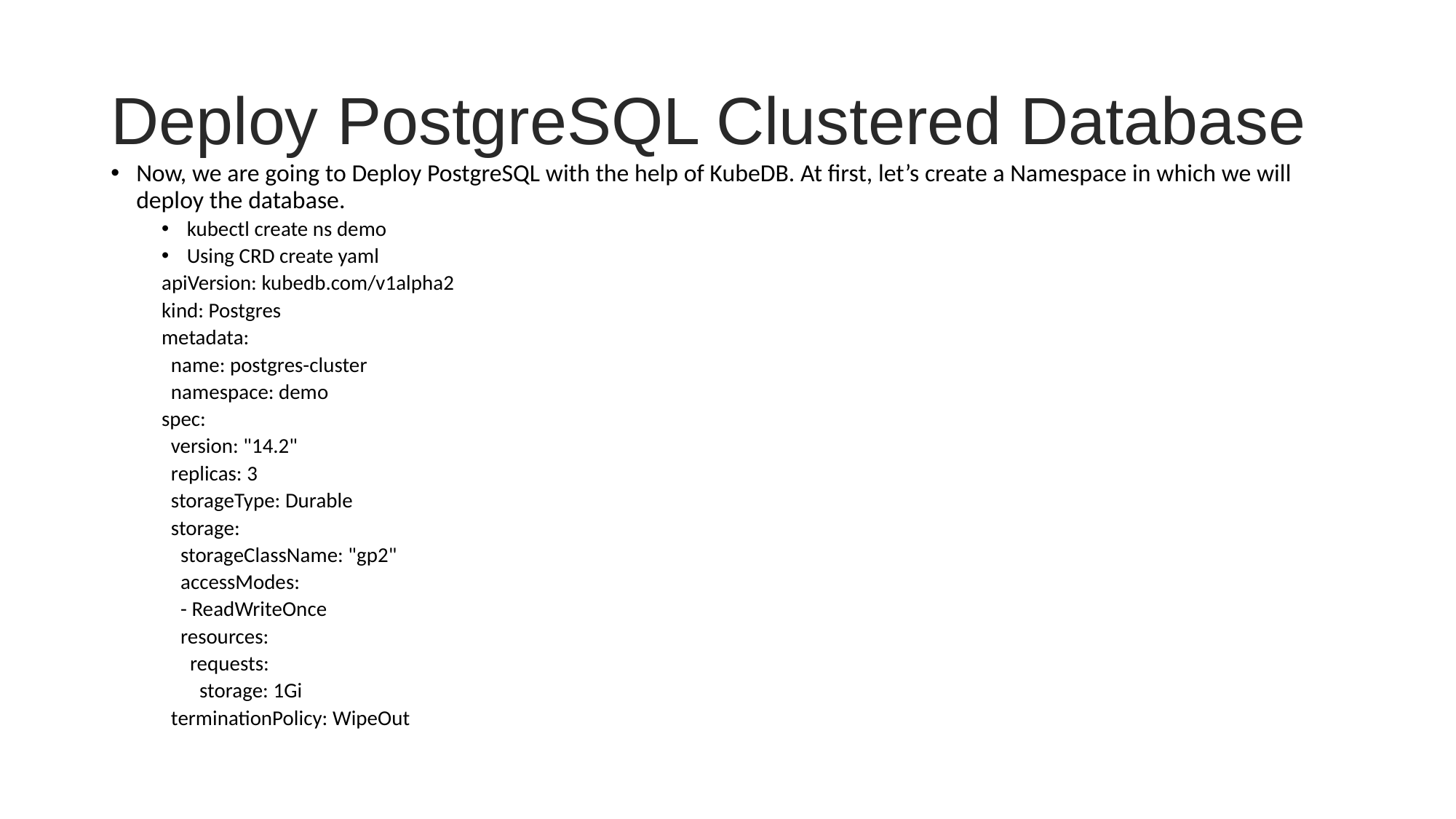

# Deploy PostgreSQL Clustered Database
Now, we are going to Deploy PostgreSQL with the help of KubeDB. At first, let’s create a Namespace in which we will deploy the database.
kubectl create ns demo
Using CRD create yaml
apiVersion: kubedb.com/v1alpha2
kind: Postgres
metadata:
  name: postgres-cluster
  namespace: demo
spec:
  version: "14.2"
  replicas: 3
  storageType: Durable
  storage:
    storageClassName: "gp2"
    accessModes:
    - ReadWriteOnce
    resources:
      requests:
        storage: 1Gi
  terminationPolicy: WipeOut